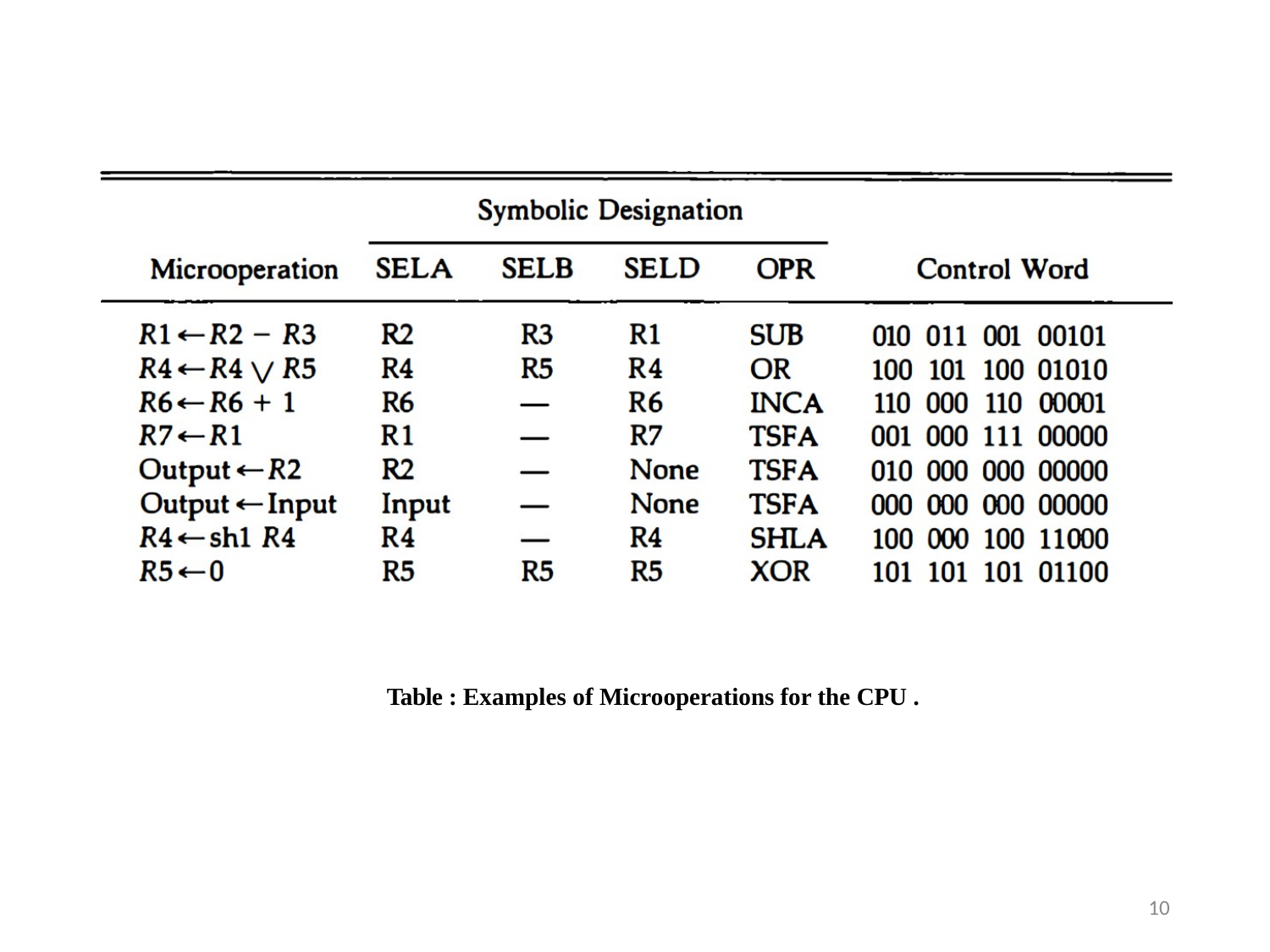

Table : Examples of Microoperations for the CPU .
10